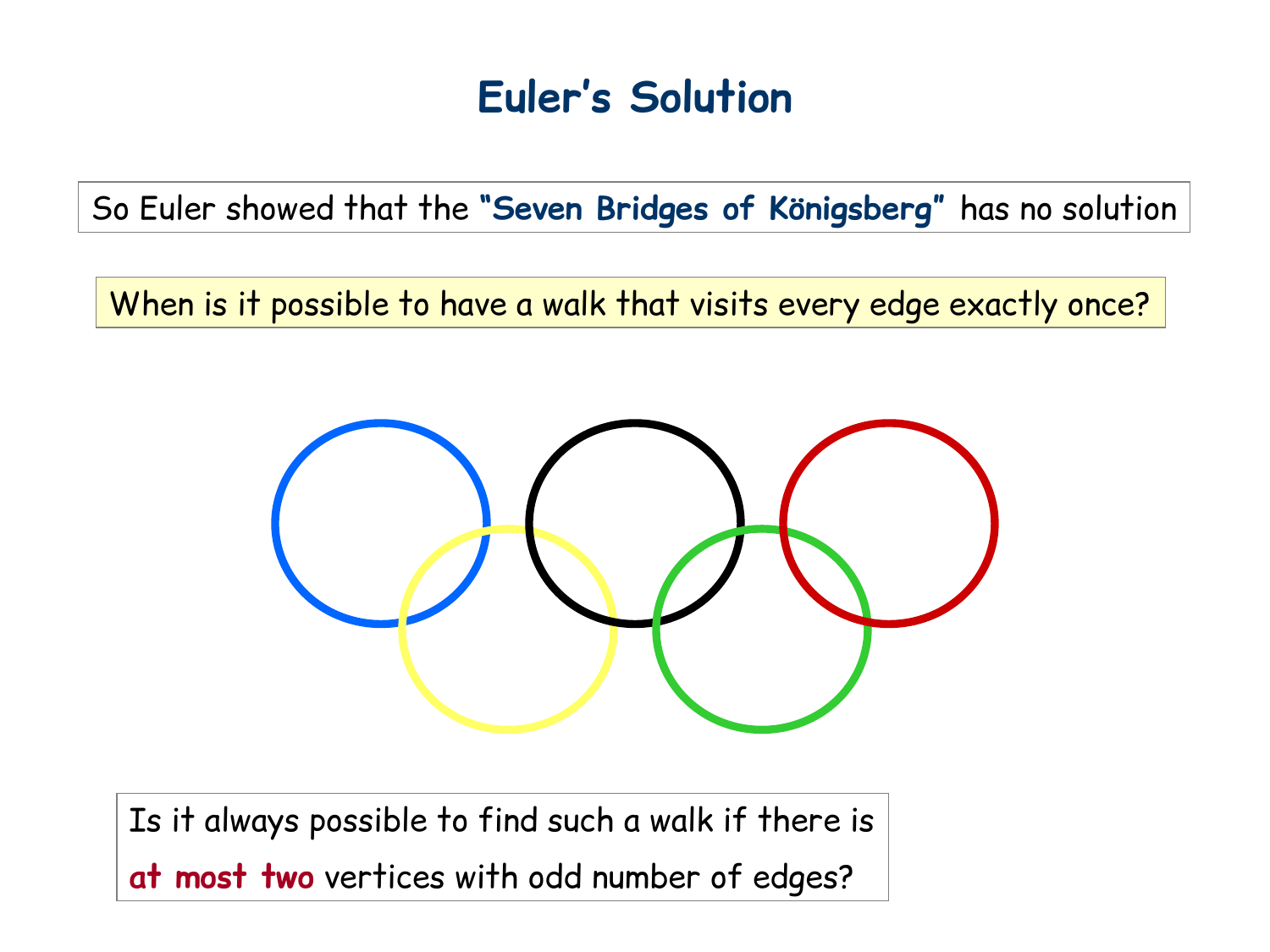

Euler’s Solution
So Euler showed that the “Seven Bridges of Königsberg” has no solution
When is it possible to have a walk that visits every edge exactly once?

Is it always possible to find such a walk if there is
at most two vertices with odd number of edges?